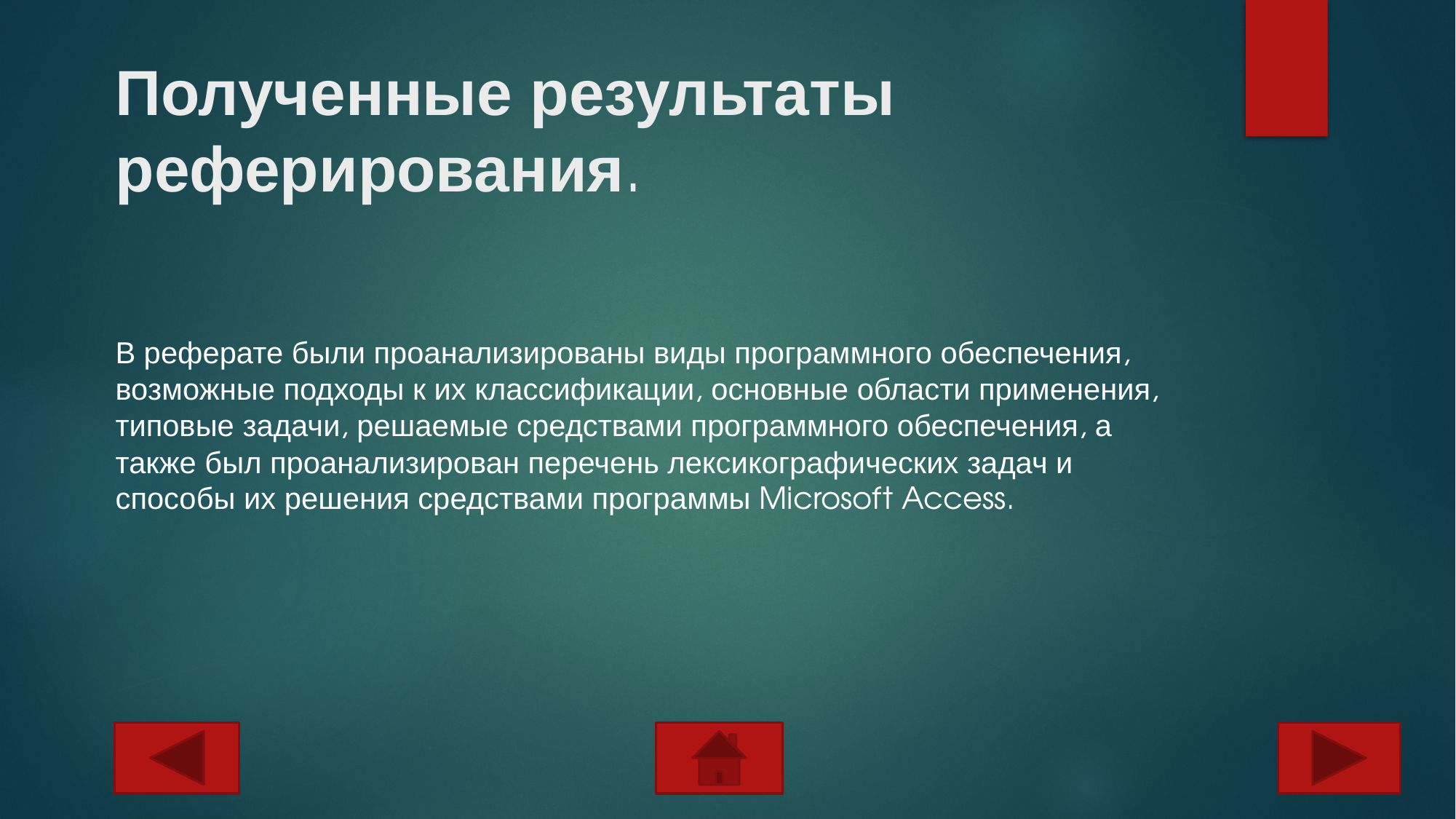

# Полученные результаты реферирования.
В реферате были проанализированы виды программного обеспечения, возможные подходы к их классификации, основные области применения, типовые задачи, решаемые средствами программного обеспечения, а также был проанализирован перечень лексикографических задач и способы их решения средствами программы Microsoft Access.